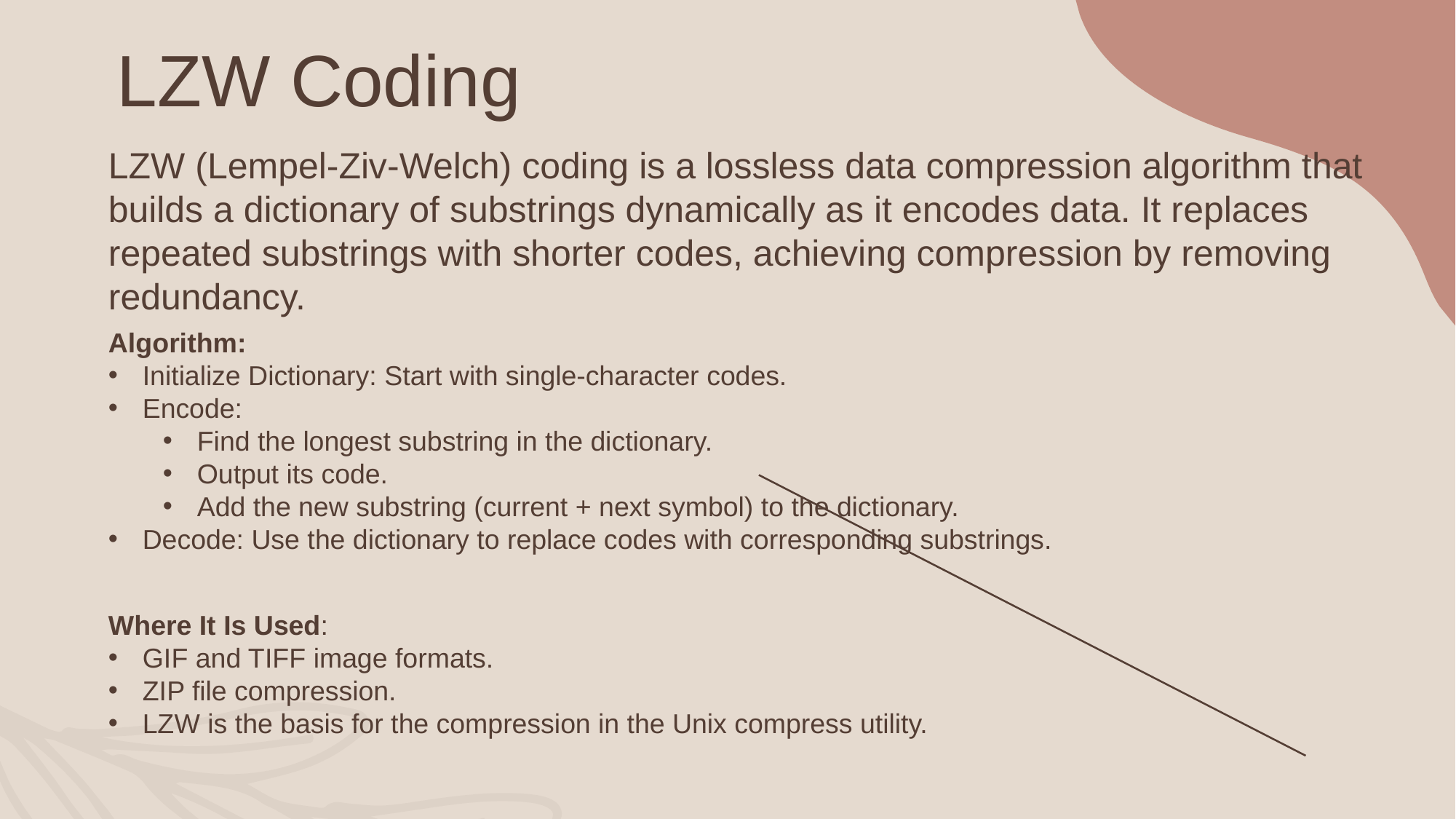

LZW Coding
LZW (Lempel-Ziv-Welch) coding is a lossless data compression algorithm that builds a dictionary of substrings dynamically as it encodes data. It replaces repeated substrings with shorter codes, achieving compression by removing redundancy.
Algorithm:
Initialize Dictionary: Start with single-character codes.
Encode:
Find the longest substring in the dictionary.
Output its code.
Add the new substring (current + next symbol) to the dictionary.
Decode: Use the dictionary to replace codes with corresponding substrings.
Where It Is Used:
GIF and TIFF image formats.
ZIP file compression.
LZW is the basis for the compression in the Unix compress utility.